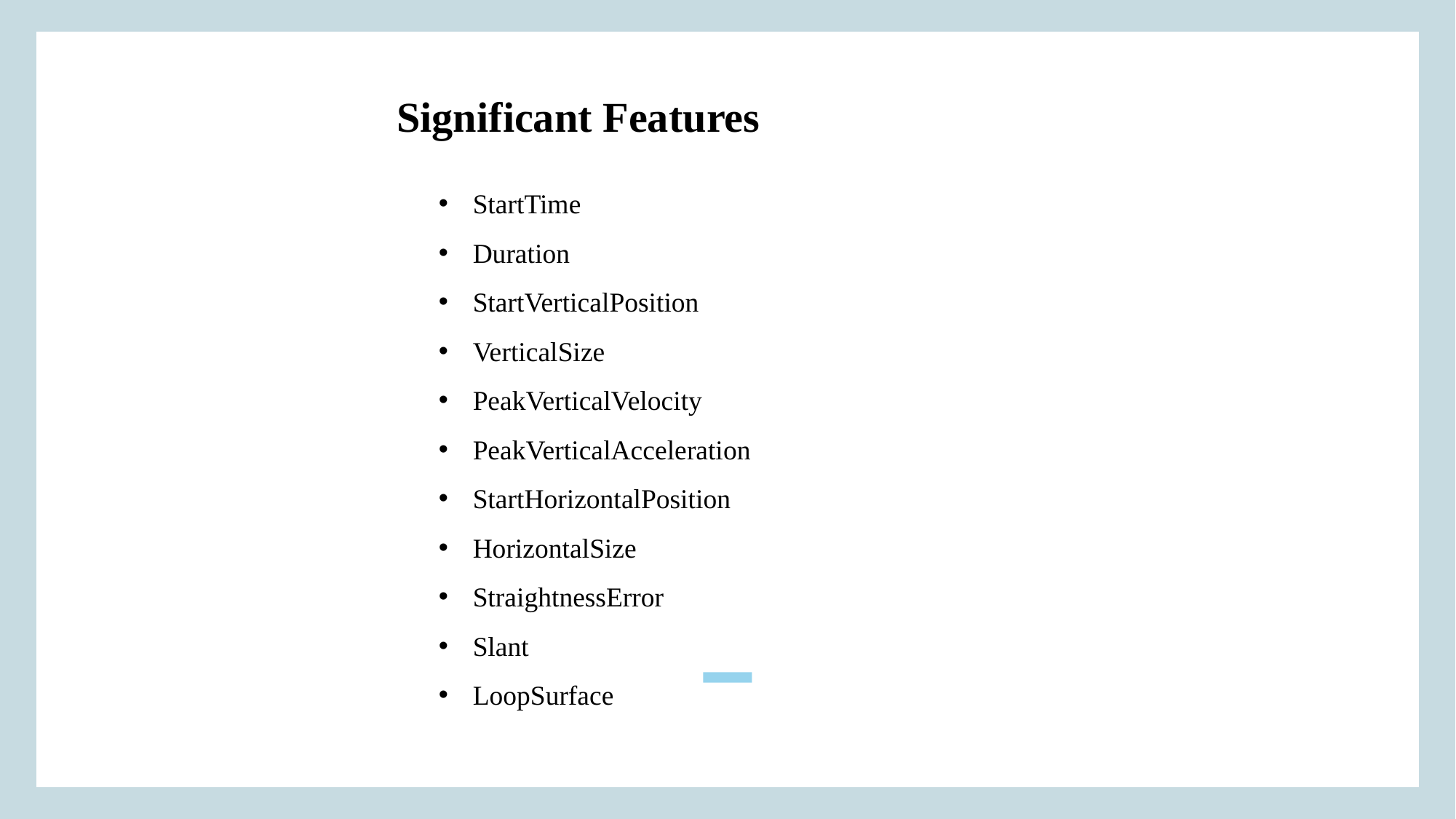

Significant Features
StartTime
Duration
StartVerticalPosition
VerticalSize
PeakVerticalVelocity
PeakVerticalAcceleration
StartHorizontalPosition
HorizontalSize
StraightnessError
Slant
LoopSurface